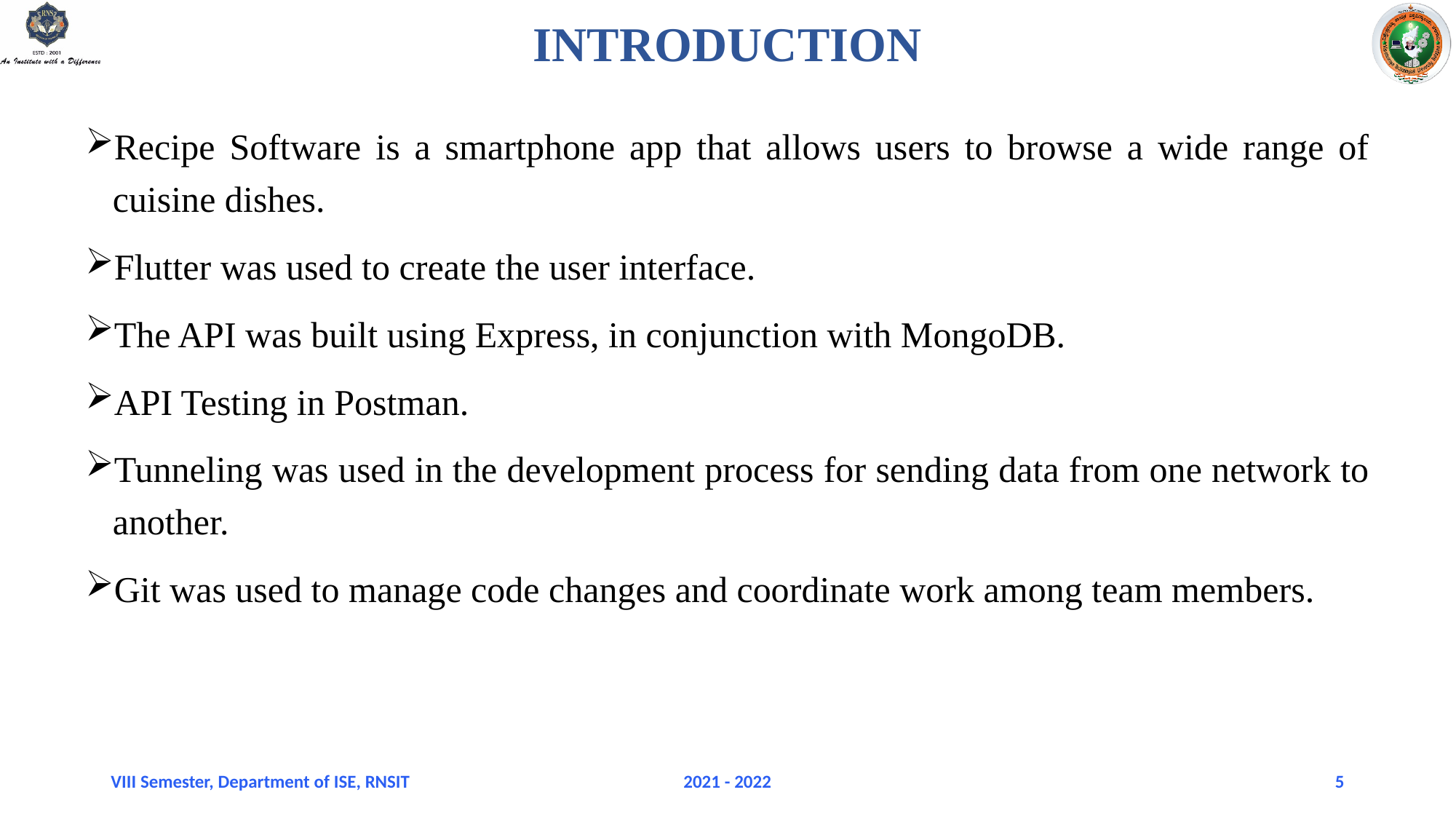

# INTRODUCTION
Recipe Software is a smartphone app that allows users to browse a wide range of cuisine dishes.
Flutter was used to create the user interface.
The API was built using Express, in conjunction with MongoDB.
API Testing in Postman.
Tunneling was used in the development process for sending data from one network to another.
Git was used to manage code changes and coordinate work among team members.
VIII Semester, Department of ISE, RNSIT
2021 - 2022
5